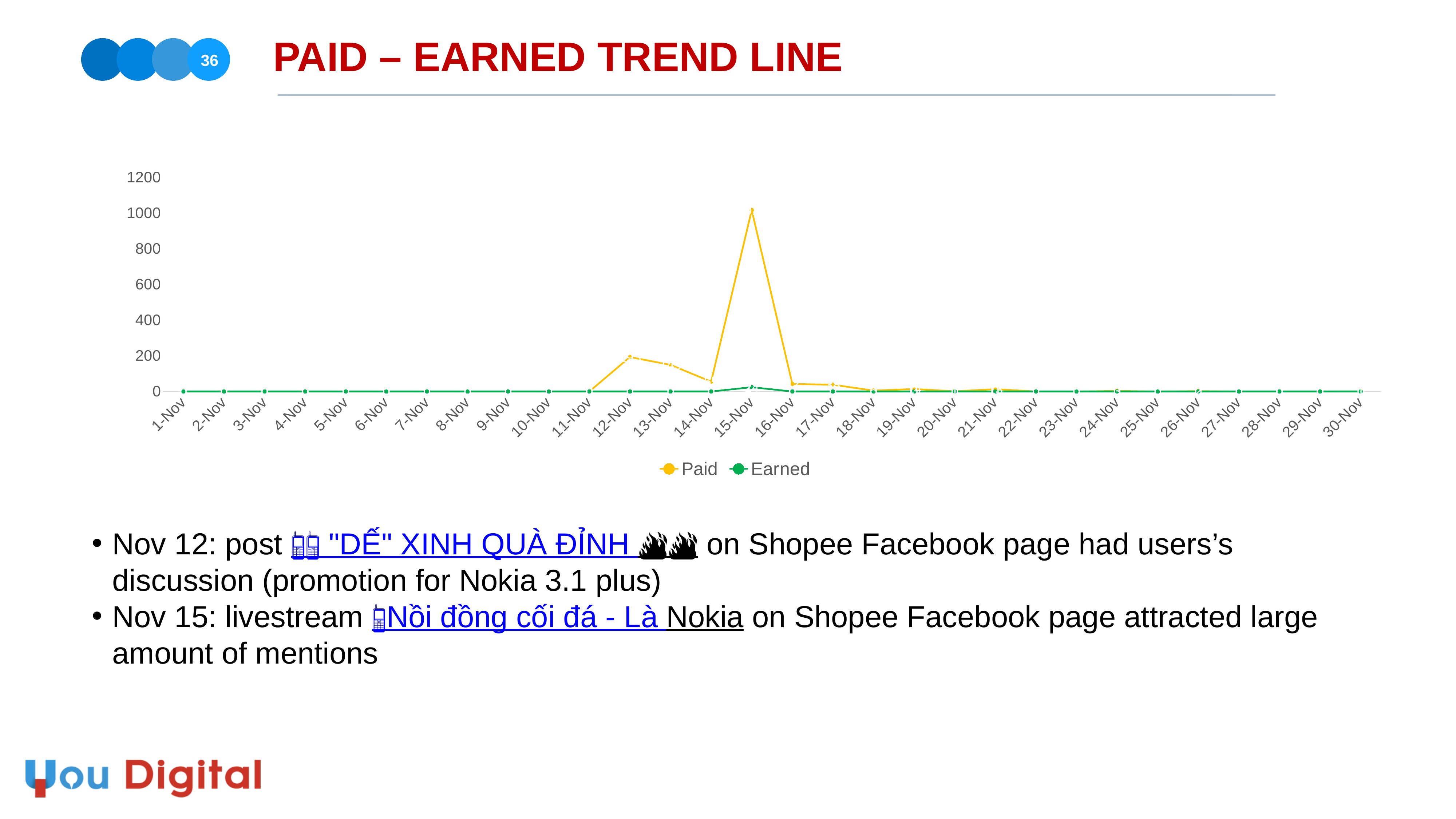

PAID – EARNED TREND LINE
36

### Chart

| Category | Paid | Earned |
|---|---|---|
| 43405 | 0.0 | 0.0 |
| 43406 | 0.0 | 0.0 |
| 43407 | 0.0 | 0.0 |
| 43408 | 0.0 | 0.0 |
| 43409 | 0.0 | 0.0 |
| 43410 | 0.0 | 0.0 |
| 43411 | 0.0 | 0.0 |
| 43412 | 0.0 | 0.0 |
| 43413 | 0.0 | 0.0 |
| 43414 | 0.0 | 0.0 |
| 43415 | 0.0 | 0.0 |
| 43416 | 193.0 | 0.0 |
| 43417 | 149.0 | 0.0 |
| 43418 | 55.0 | 0.0 |
| 43419 | 1016.0 | 24.0 |
| 43420 | 42.0 | 0.0 |
| 43421 | 38.0 | 0.0 |
| 43422 | 5.0 | 0.0 |
| 43423 | 14.0 | 0.0 |
| 43424 | 1.0 | 0.0 |
| 43425 | 13.0 | 0.0 |
| 43426 | 0.0 | 0.0 |
| 43427 | 0.0 | 0.0 |
| 43428 | 3.0 | 0.0 |
| 43429 | 0.0 | 0.0 |
| 43430 | 2.0 | 0.0 |
| 43431 | 0.0 | 0.0 |
| 43432 | 0.0 | 0.0 |
| 43433 | 0.0 | 0.0 |
| 43434 | 1.0 | 0.0 |
|  | None | None |
|  | None | None |
|  | None | None |
|  | None | None |
|  | None | None |
|  | None | None |
|  | None | None |
|  | None | None |
|  | None | None |
|  | None | None |
|  | None | None |
Nov 12: post 📱📱 "DẾ" XINH QUÀ ĐỈNH 🔥🔥 on Shopee Facebook page had users’s discussion (promotion for Nokia 3.1 plus)
Nov 15: livestream 📱Nồi đồng cối đá - Là Nokia on Shopee Facebook page attracted large amount of mentions